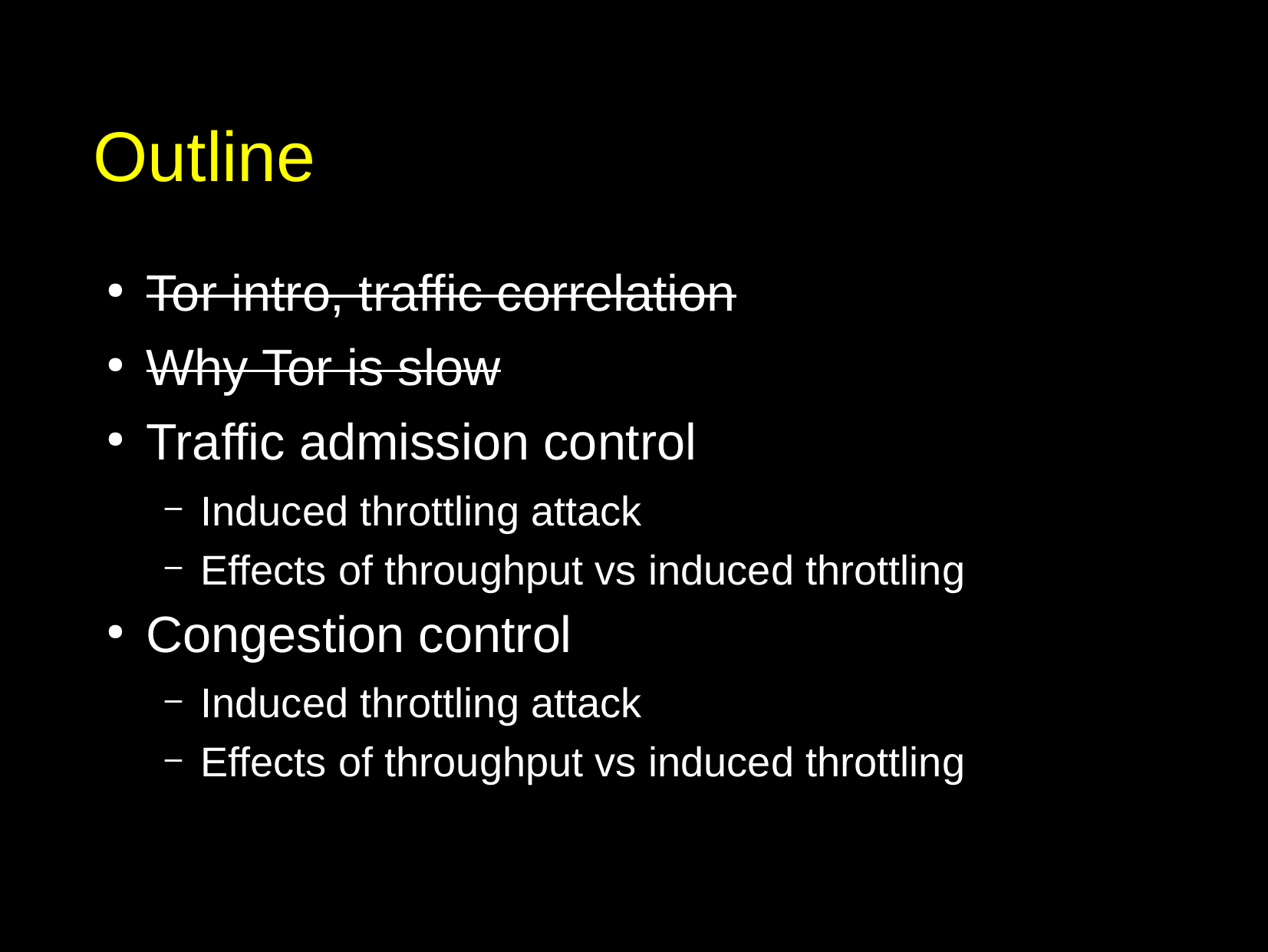

# Outline
Tor intro, traffic correlation
Why Tor is slow
Traffic admission control
Induced throttling attack
Effects of throughput vs induced throttling
Congestion control
Induced throttling attack
Effects of throughput vs induced throttling